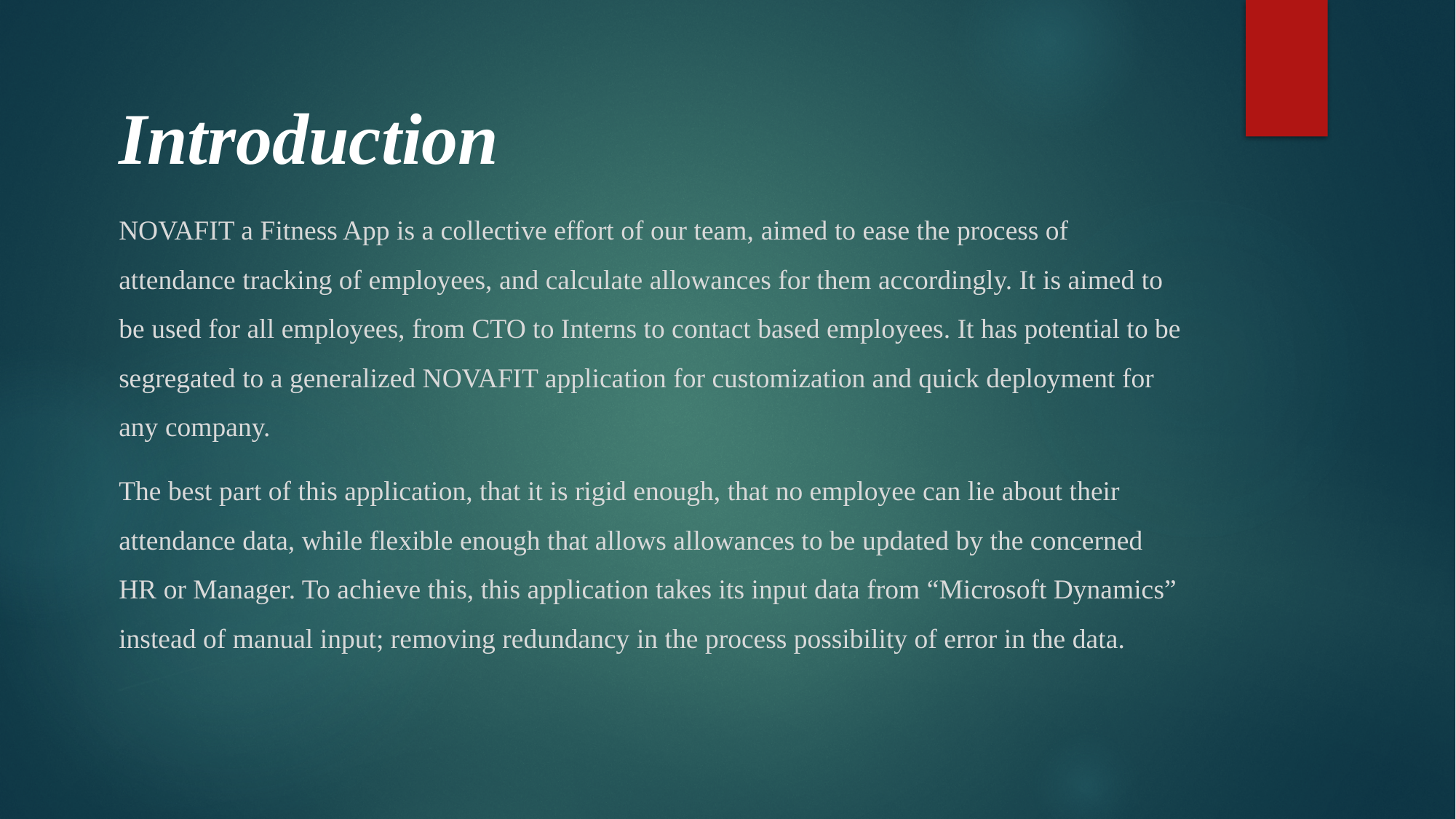

# Introduction
NOVAFIT a Fitness App is a collective effort of our team, aimed to ease the process of attendance tracking of employees, and calculate allowances for them accordingly. It is aimed to be used for all employees, from CTO to Interns to contact based employees. It has potential to be segregated to a generalized NOVAFIT application for customization and quick deployment for any company.
The best part of this application, that it is rigid enough, that no employee can lie about their attendance data, while flexible enough that allows allowances to be updated by the concerned HR or Manager. To achieve this, this application takes its input data from “Microsoft Dynamics” instead of manual input; removing redundancy in the process possibility of error in the data.